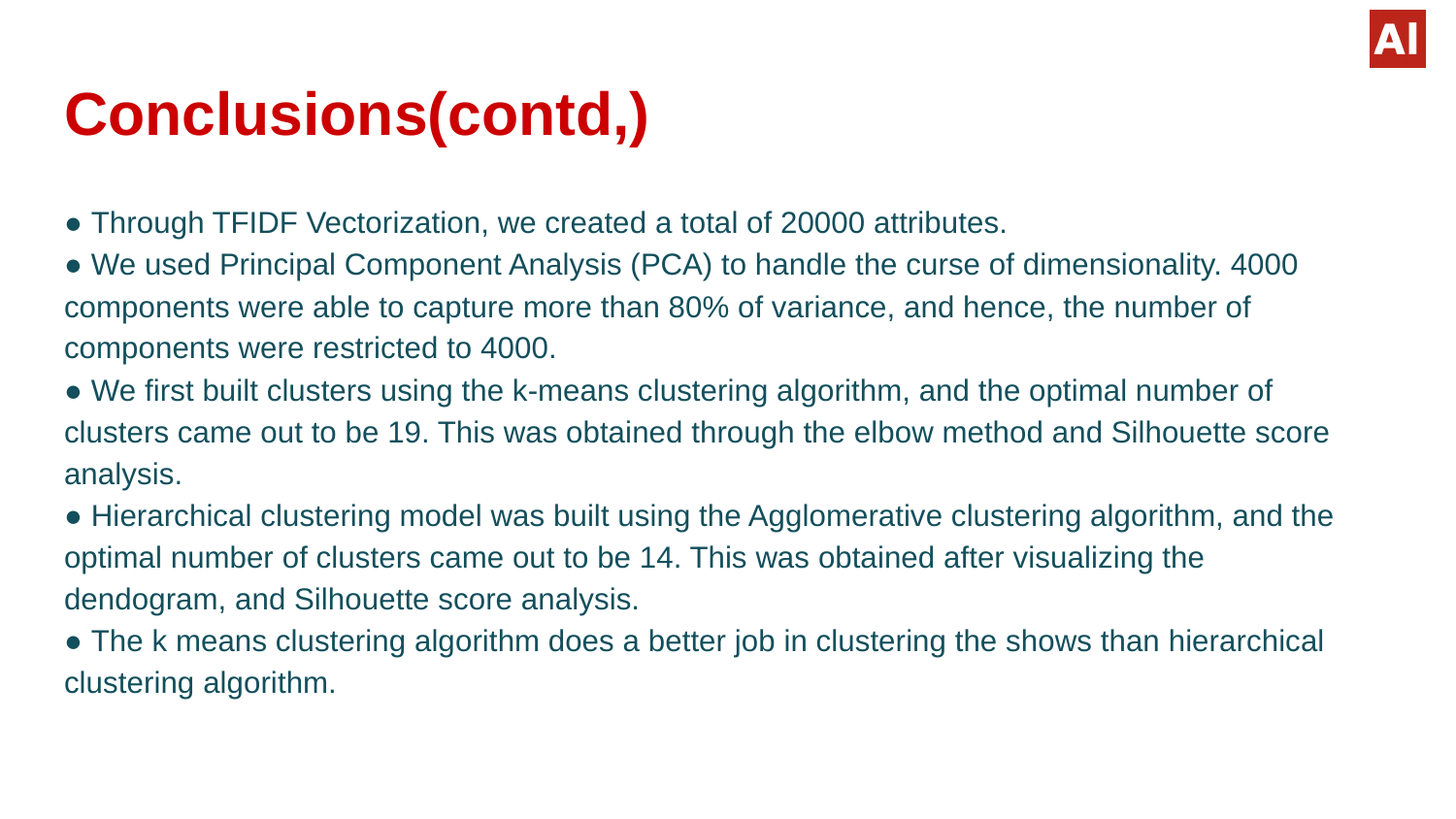

# Conclusions(contd,)
● Through TFIDF Vectorization, we created a total of 20000 attributes.
● We used Principal Component Analysis (PCA) to handle the curse of dimensionality. 4000 components were able to capture more than 80% of variance, and hence, the number of components were restricted to 4000.
● We first built clusters using the k-means clustering algorithm, and the optimal number of clusters came out to be 19. This was obtained through the elbow method and Silhouette score analysis.
● Hierarchical clustering model was built using the Agglomerative clustering algorithm, and the optimal number of clusters came out to be 14. This was obtained after visualizing the dendogram, and Silhouette score analysis.
● The k means clustering algorithm does a better job in clustering the shows than hierarchical clustering algorithm.